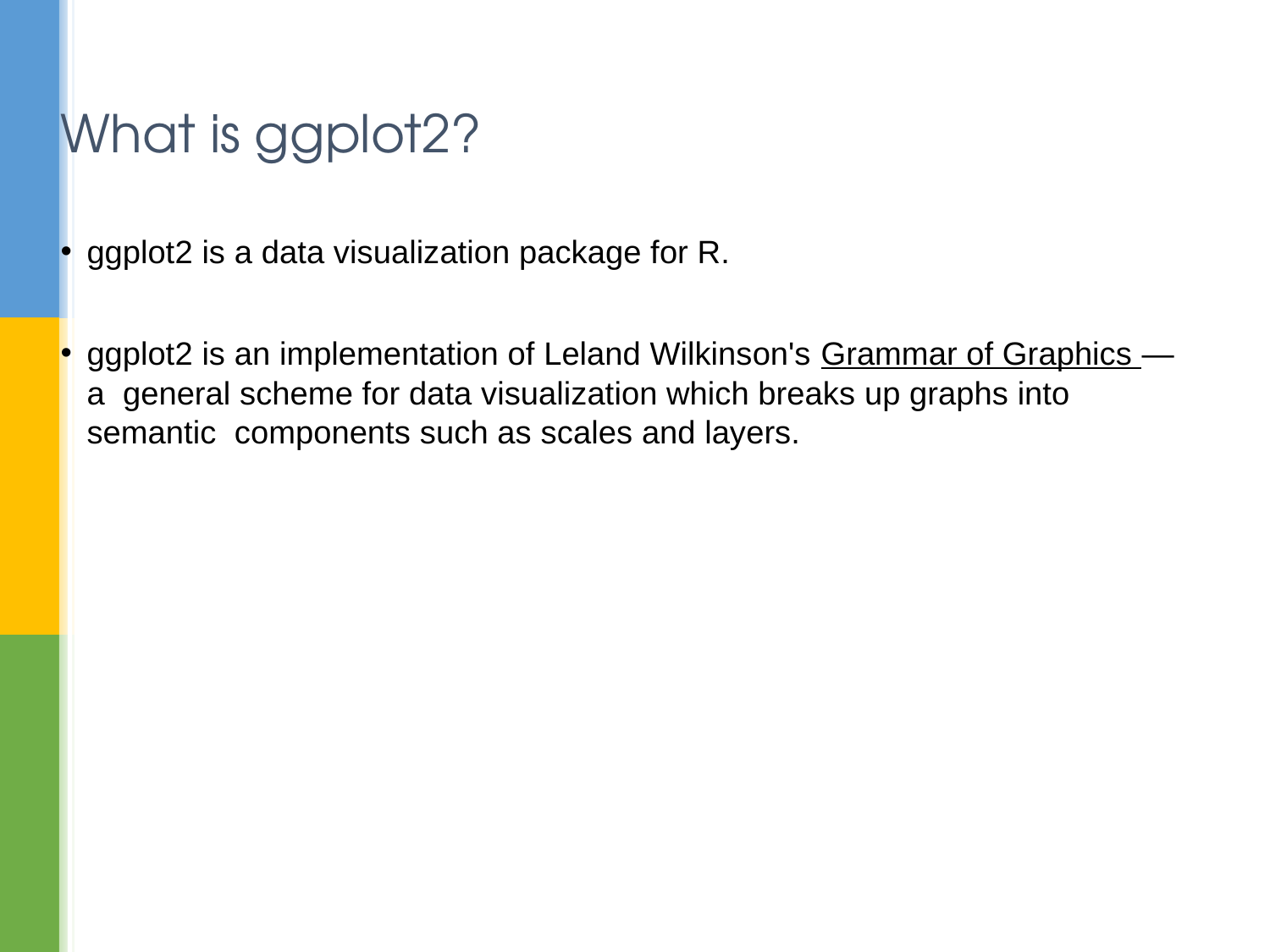

# What is ggplot2?
ggplot2 is a data visualization package for R.

ggplot2 is an implementation of Leland Wilkinson's Grammar of Graphics —a  general scheme for data visualization which breaks up graphs into semantic  components such as scales and layers.